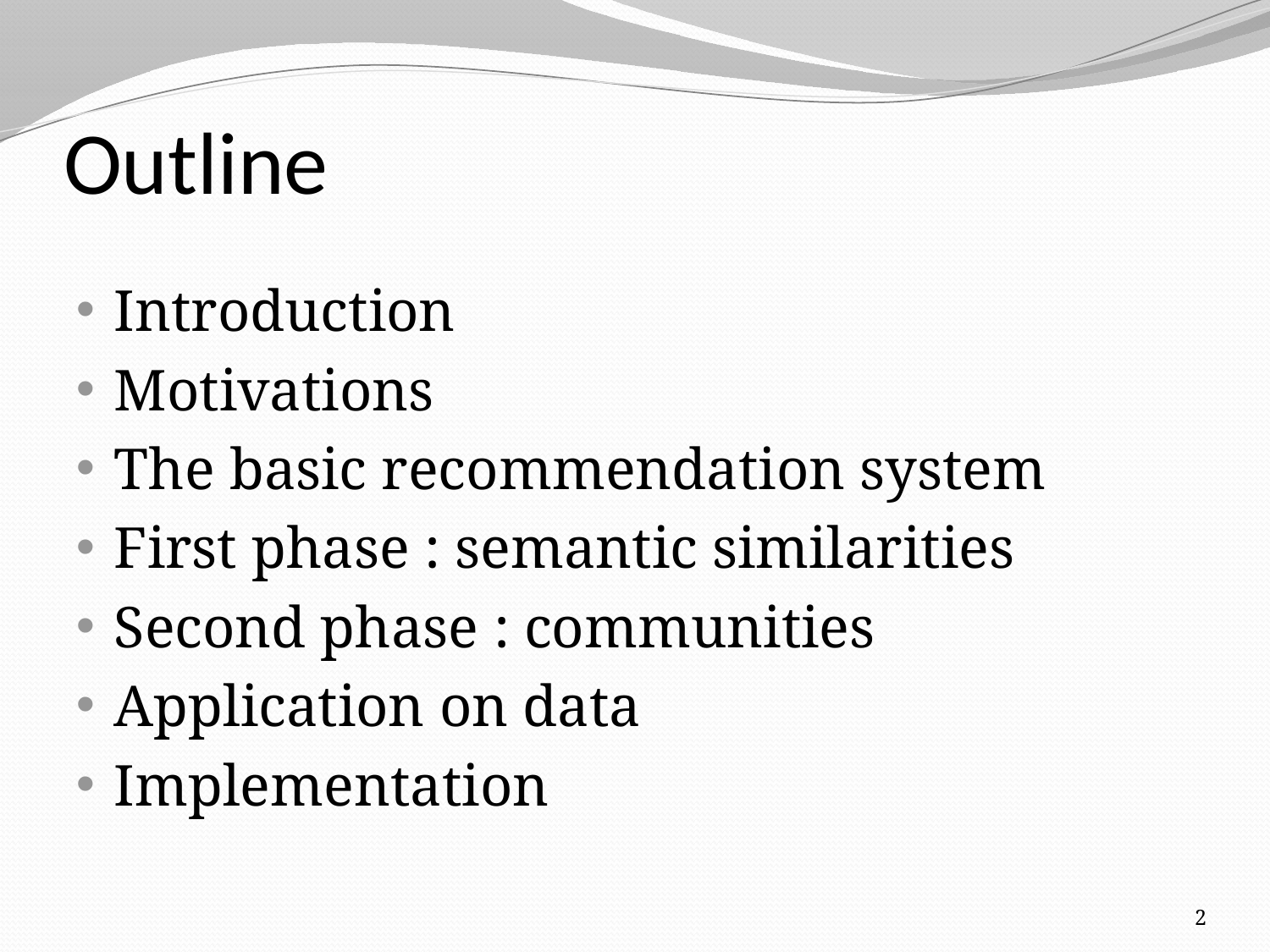

# Outline
Introduction
Motivations
The basic recommendation system
First phase : semantic similarities
Second phase : communities
Application on data
Implementation
2